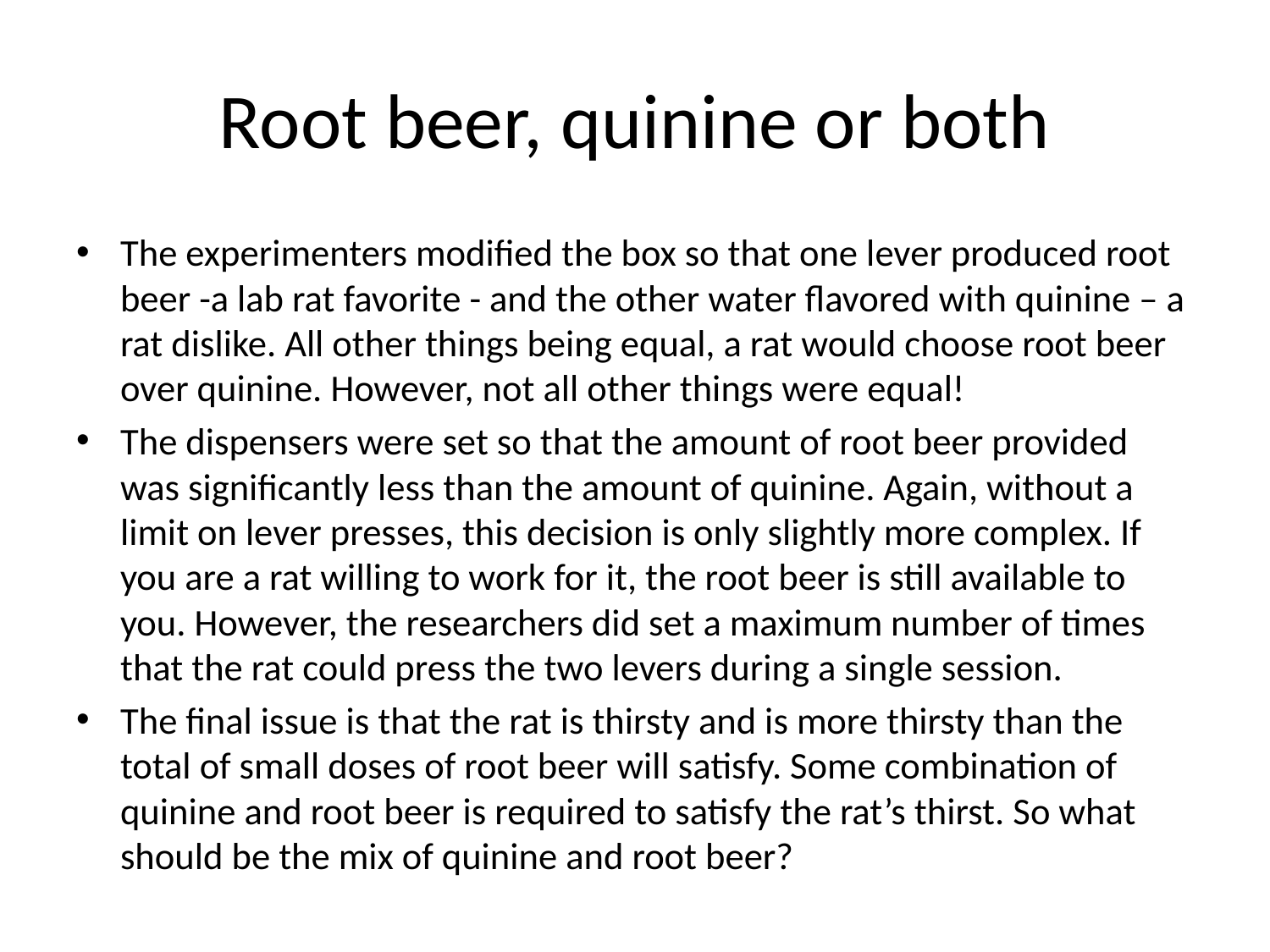

# Root beer, quinine or both
The experimenters modified the box so that one lever produced root beer -a lab rat favorite - and the other water flavored with quinine – a rat dislike. All other things being equal, a rat would choose root beer over quinine. However, not all other things were equal!
The dispensers were set so that the amount of root beer provided was significantly less than the amount of quinine. Again, without a limit on lever presses, this decision is only slightly more complex. If you are a rat willing to work for it, the root beer is still available to you. However, the researchers did set a maximum number of times that the rat could press the two levers during a single session.
The final issue is that the rat is thirsty and is more thirsty than the total of small doses of root beer will satisfy. Some combination of quinine and root beer is required to satisfy the rat’s thirst. So what should be the mix of quinine and root beer?